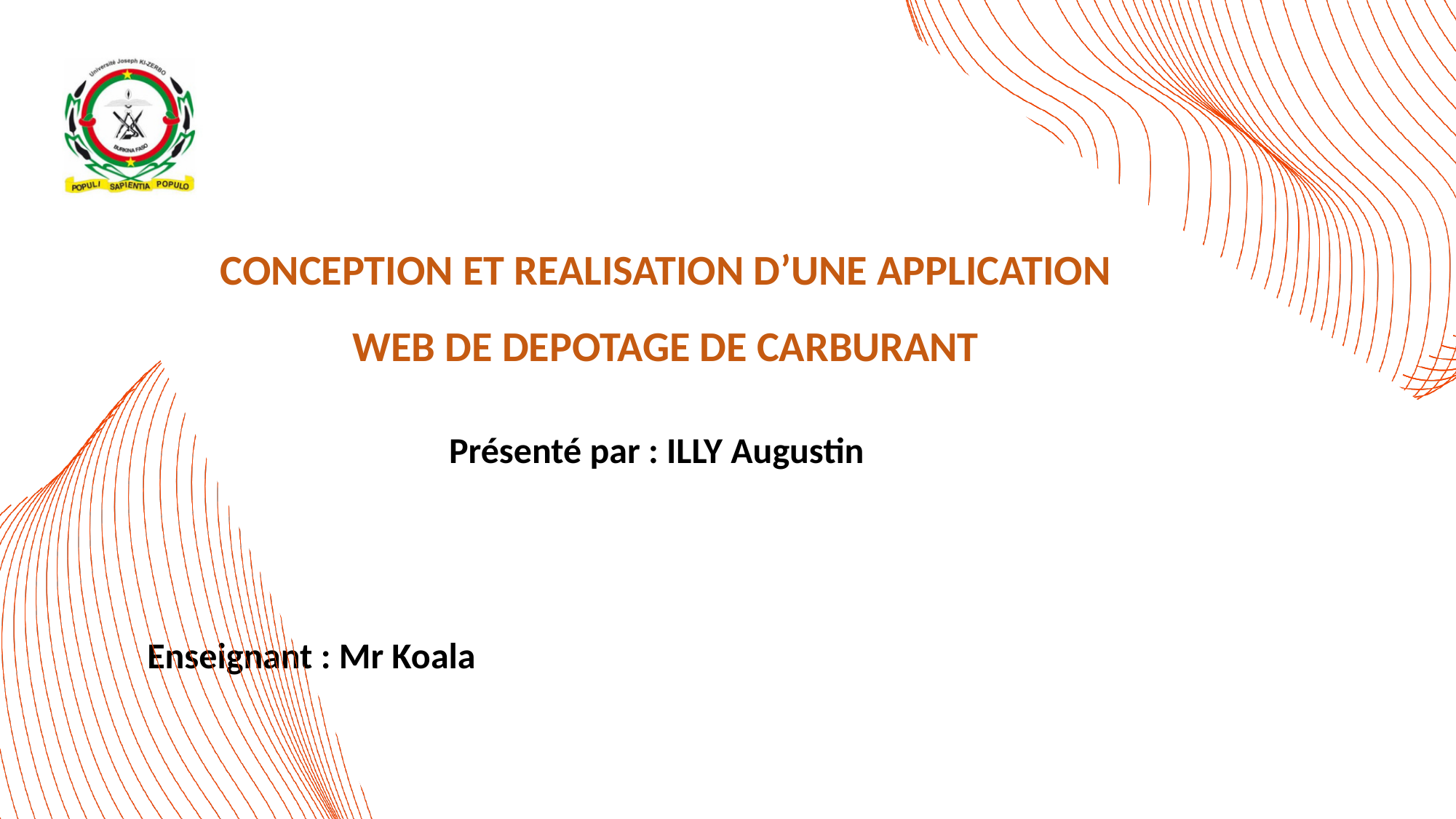

CONCEPTION ET REALISATION D’UNE APPLICATION WEB DE DEPOTAGE DE CARBURANT
Présenté par : ILLY Augustin

Enseignant : Mr Koala